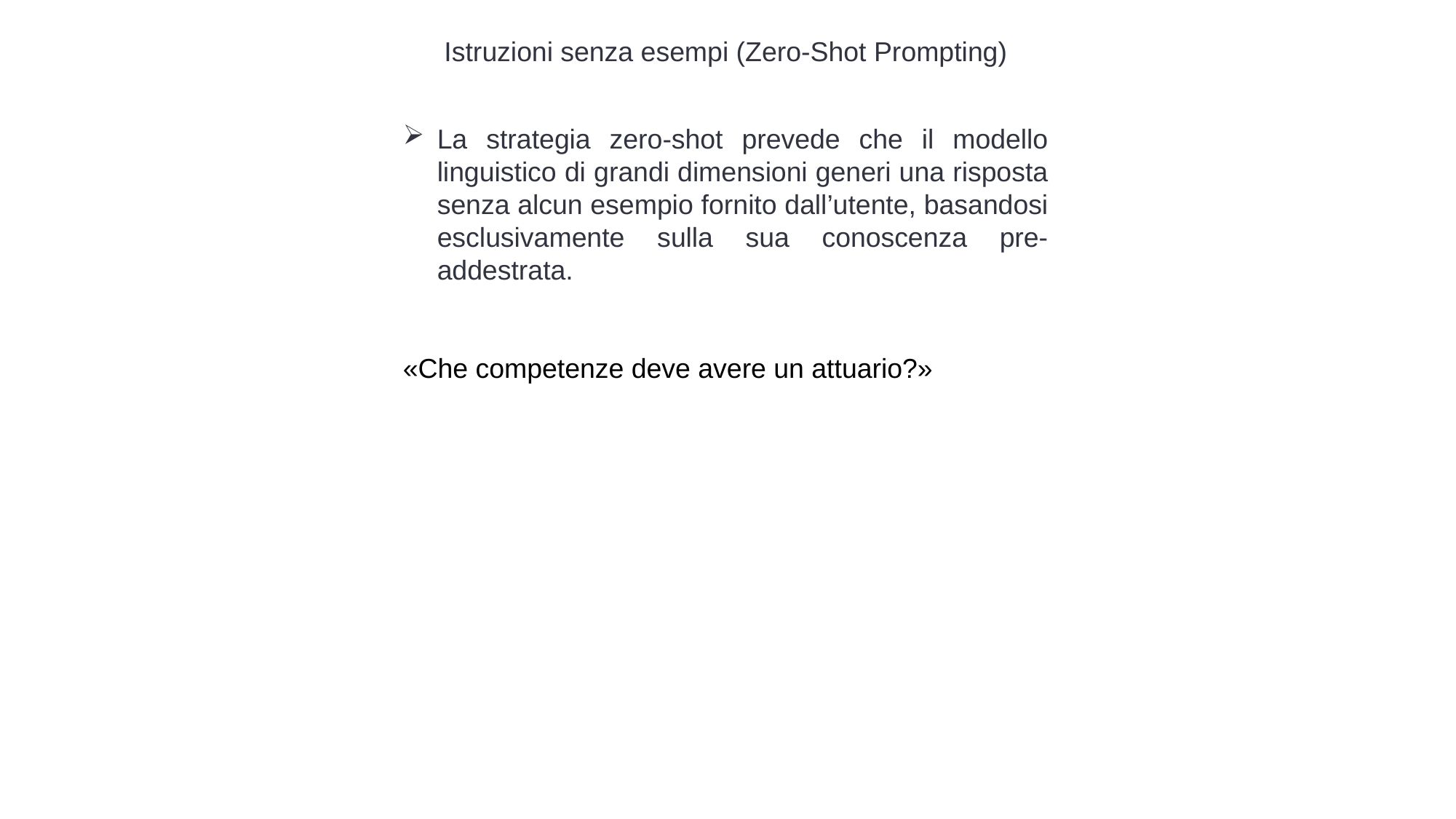

Istruzioni senza esempi (Zero-Shot Prompting)
La strategia zero-shot prevede che il modello linguistico di grandi dimensioni generi una risposta senza alcun esempio fornito dall’utente, basandosi esclusivamente sulla sua conoscenza pre-addestrata.

«Che competenze deve avere un attuario?»